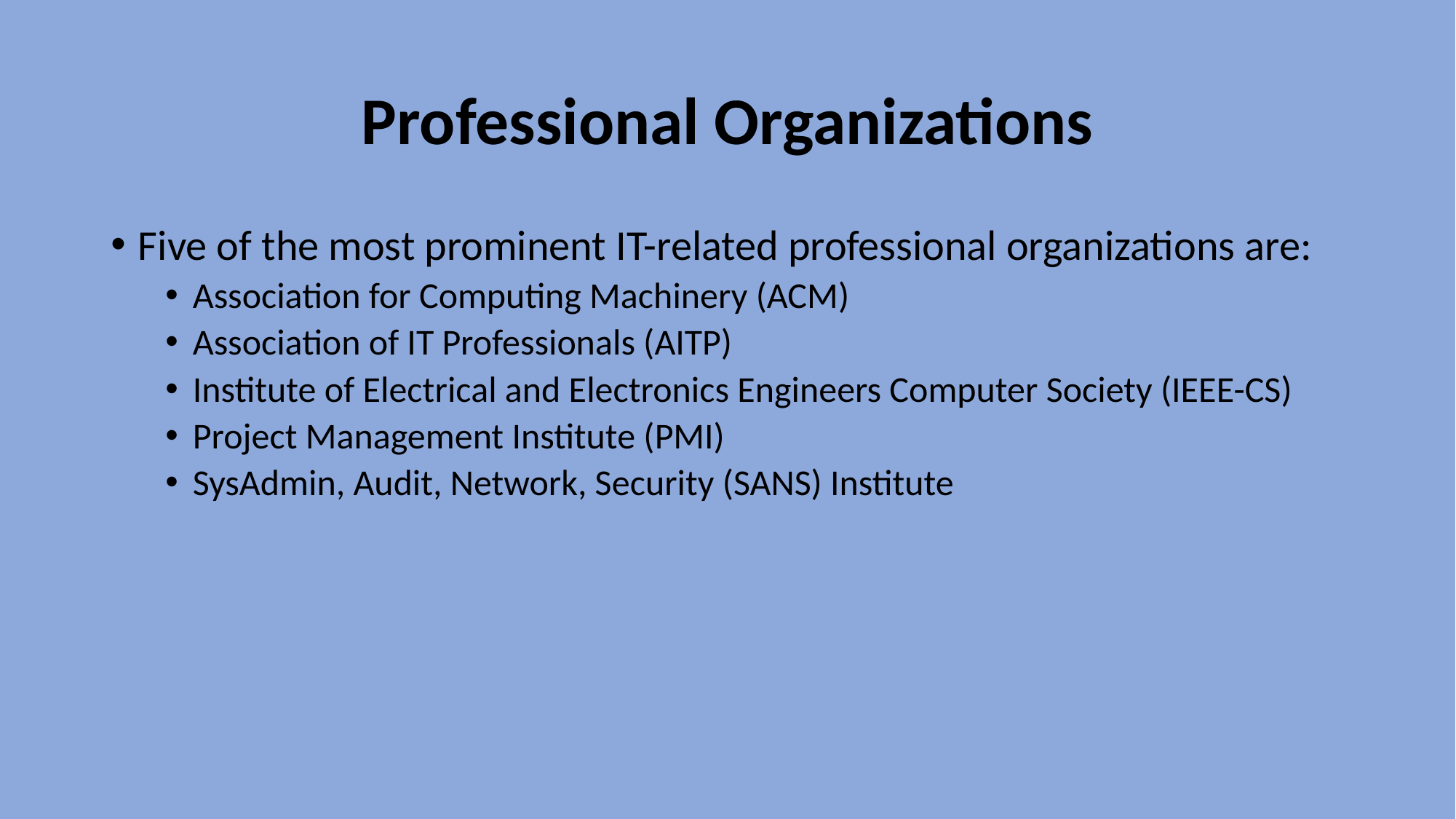

# Professional Organizations
Five of the most prominent IT-related professional organizations are:
Association for Computing Machinery (ACM)
Association of IT Professionals (AITP)
Institute of Electrical and Electronics Engineers Computer Society (IEEE-CS)
Project Management Institute (PMI)
SysAdmin, Audit, Network, Security (SANS) Institute